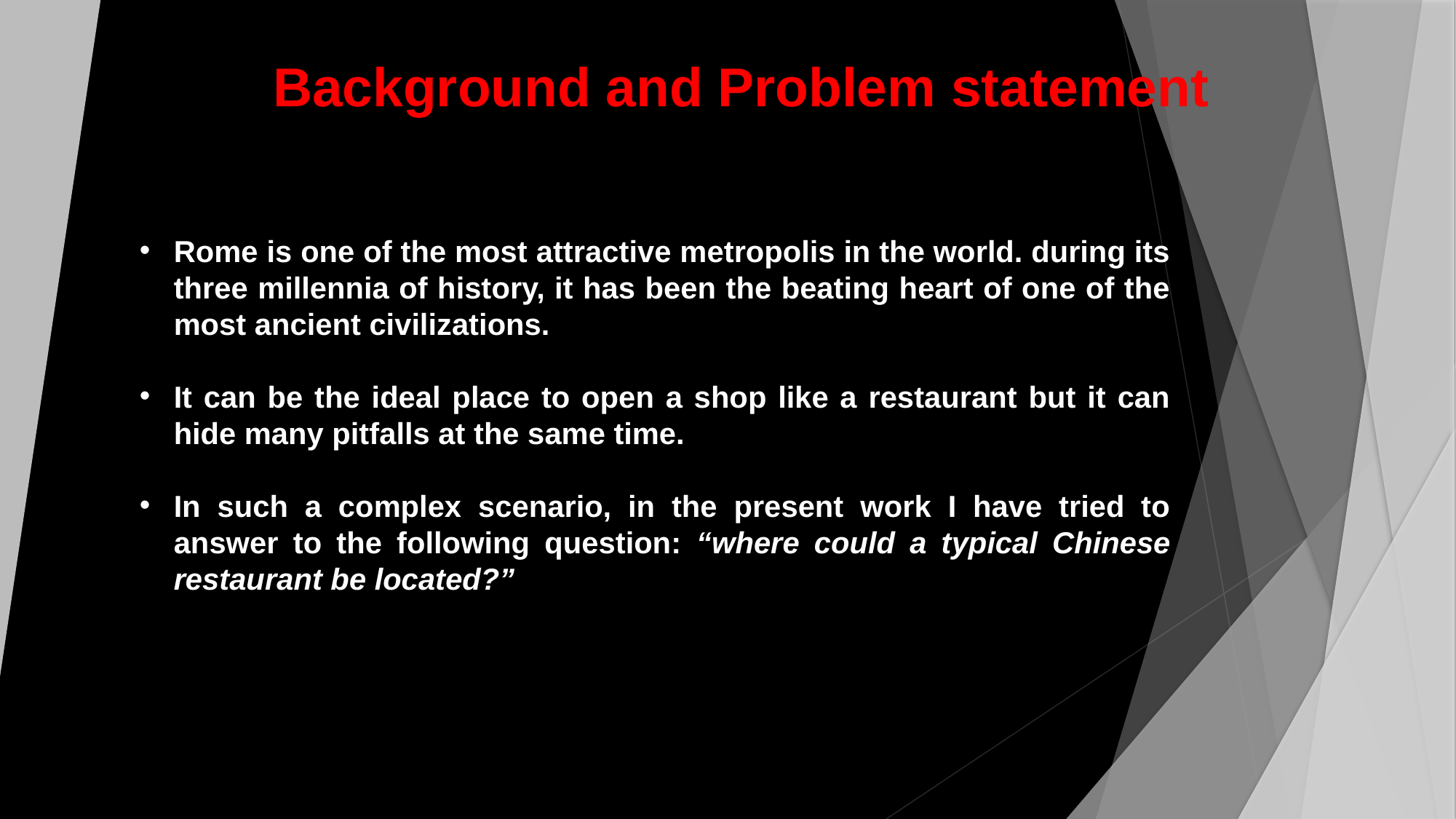

Background and Problem statement
Rome is one of the most attractive metropolis in the world. during its three millennia of history, it has been the beating heart of one of the most ancient civilizations.

It can be the ideal place to open a shop like a restaurant but it can hide many pitfalls at the same time.

In such a complex scenario, in the present work I have tried to answer to the following question: “where could a typical Chinese restaurant be located?”